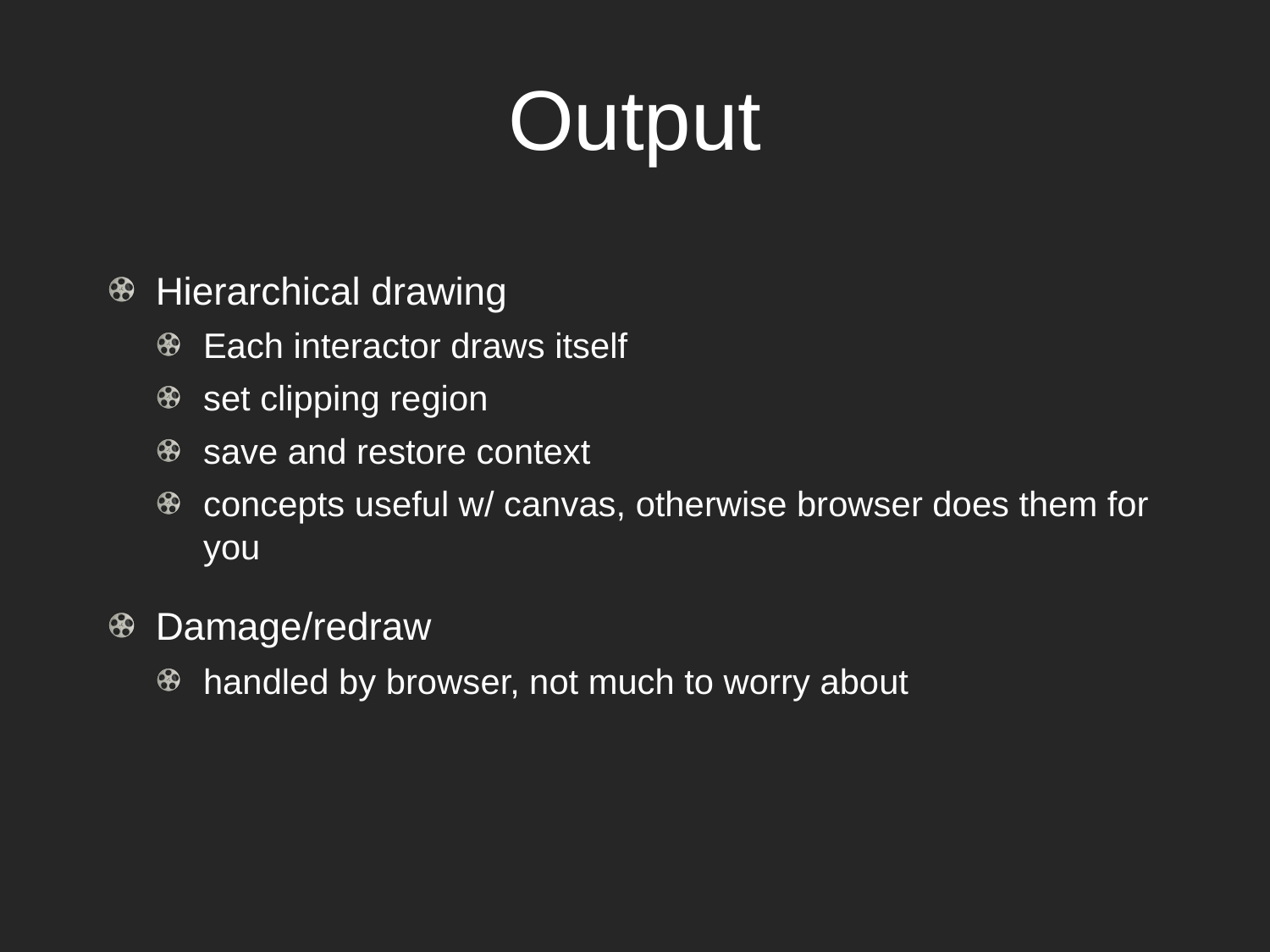

# Output
Hierarchical drawing
Each interactor draws itself
set clipping region
save and restore context
concepts useful w/ canvas, otherwise browser does them for you
Damage/redraw
handled by browser, not much to worry about